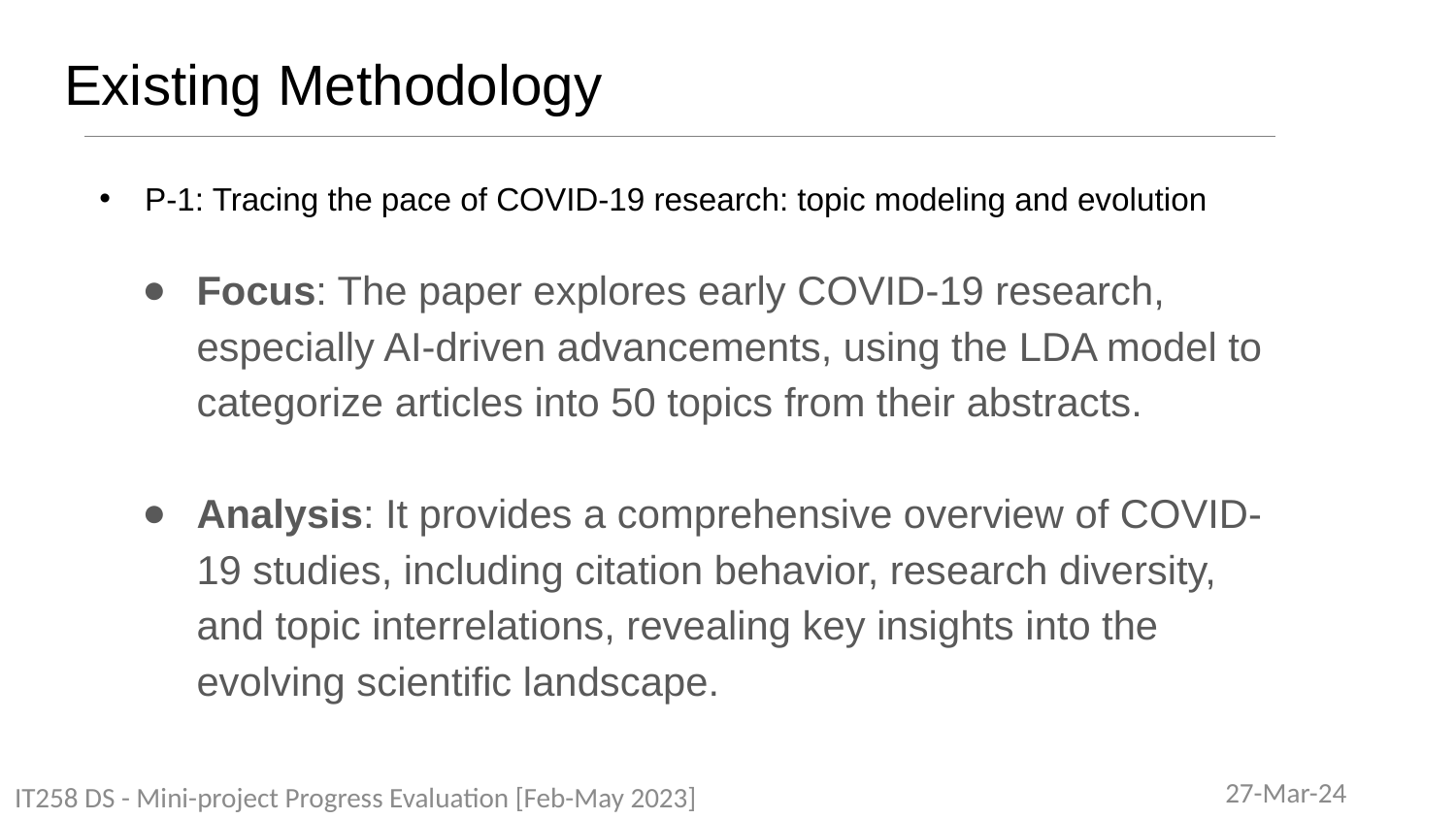

# Existing Methodology

Focus: The paper explores early COVID-19 research, especially AI-driven advancements, using the LDA model to categorize articles into 50 topics from their abstracts.

Analysis: It provides a comprehensive overview of COVID-19 studies, including citation behavior, research diversity, and topic interrelations, revealing key insights into the evolving scientific landscape.

P-1: Tracing the pace of COVID-19 research: topic modeling and evolution
IT258 DS - Mini-project Progress Evaluation [Feb-May 2023]
27-Mar-24